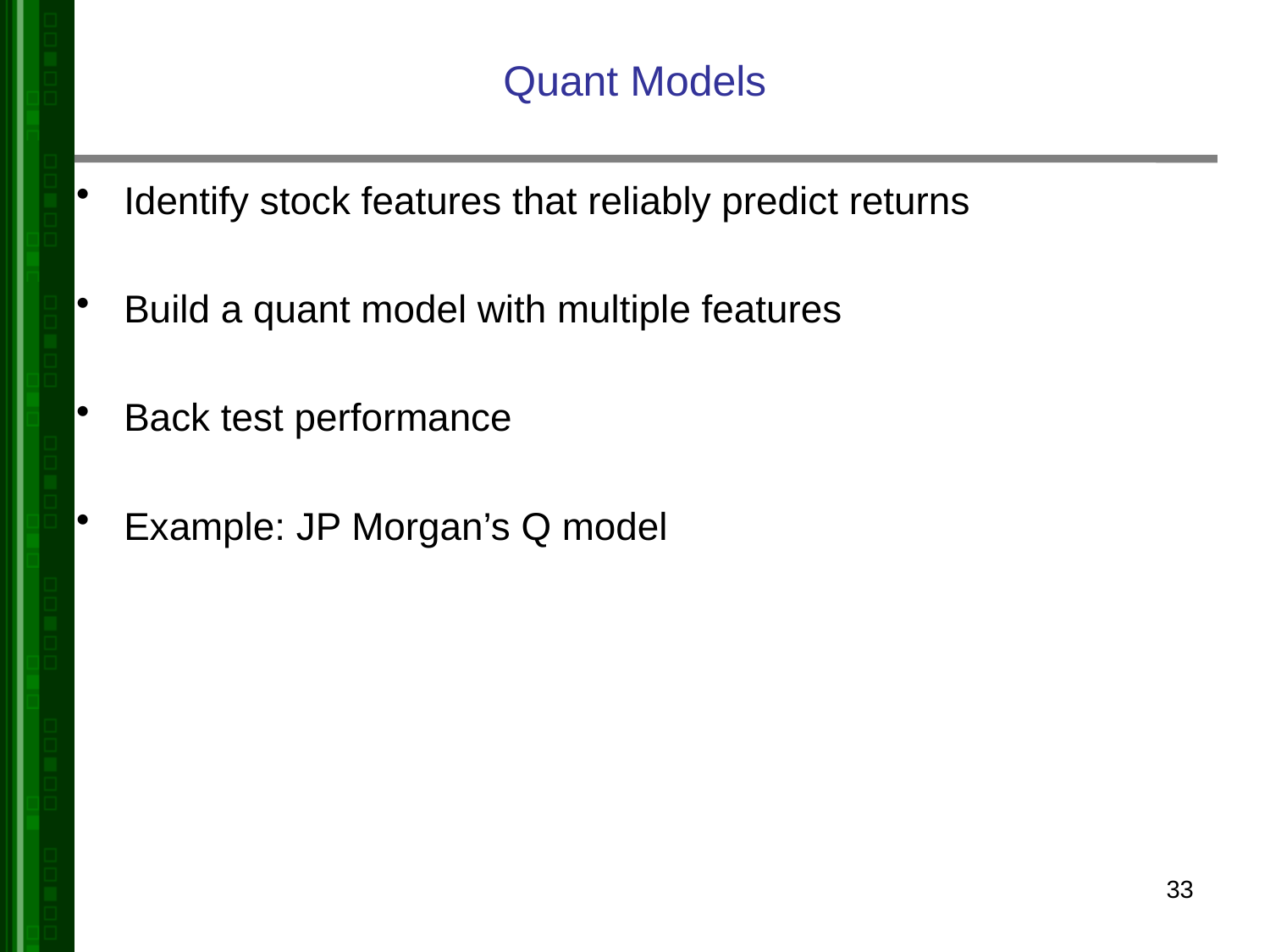

# Quant Models
Identify stock features that reliably predict returns

Build a quant model with multiple features

Back test performance

Example: JP Morgan’s Q model

33